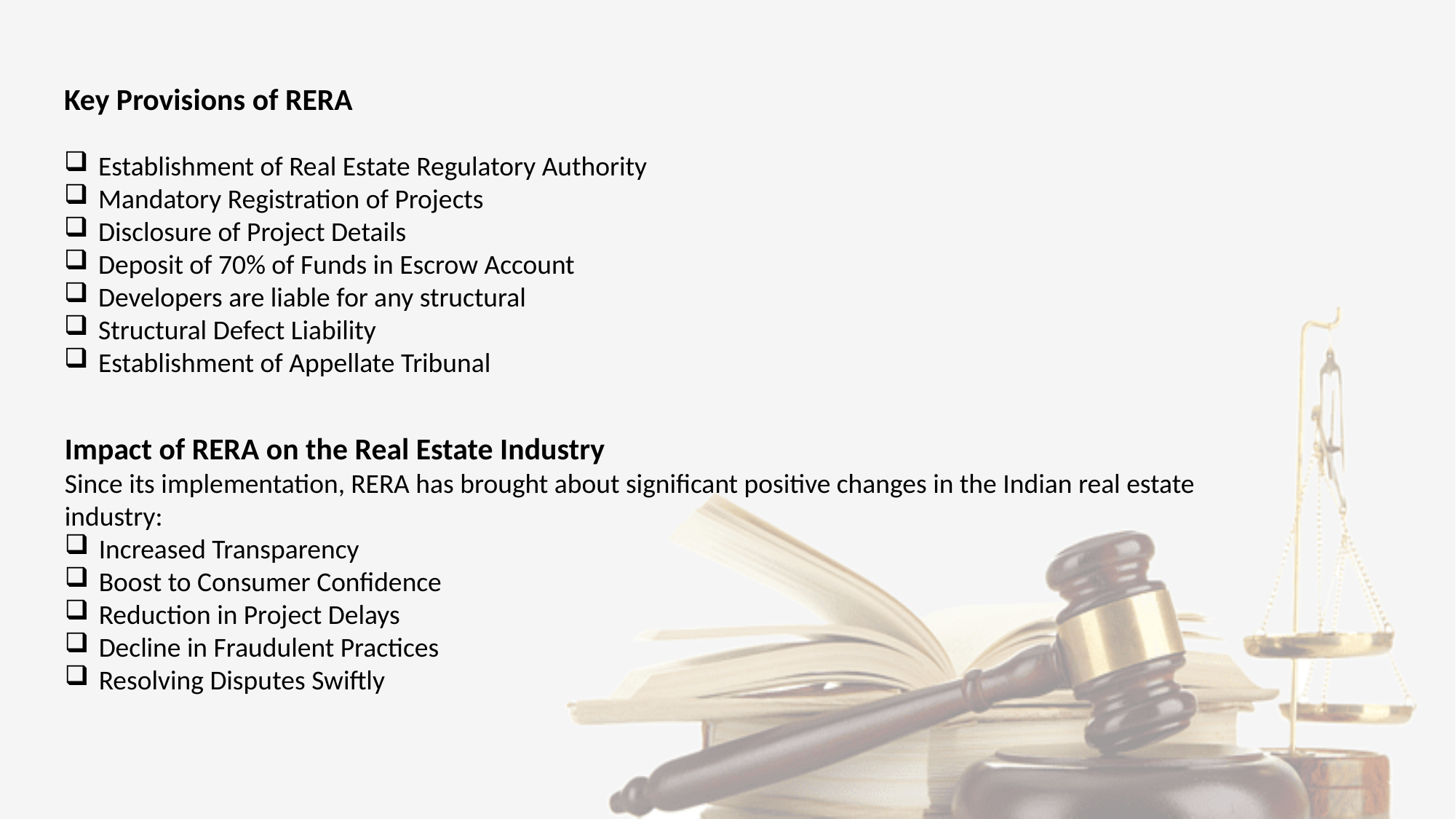

Key Provisions of RERA

Establishment of Real Estate Regulatory Authority
Mandatory Registration of Projects
Disclosure of Project Details
Deposit of 70% of Funds in Escrow Account
Developers are liable for any structural
Structural Defect Liability
Establishment of Appellate Tribunal

Impact of RERA on the Real Estate Industry
Since its implementation, RERA has brought about significant positive changes in the Indian real estate industry:
Increased Transparency
Boost to Consumer Confidence
Reduction in Project Delays
Decline in Fraudulent Practices
Resolving Disputes Swiftly